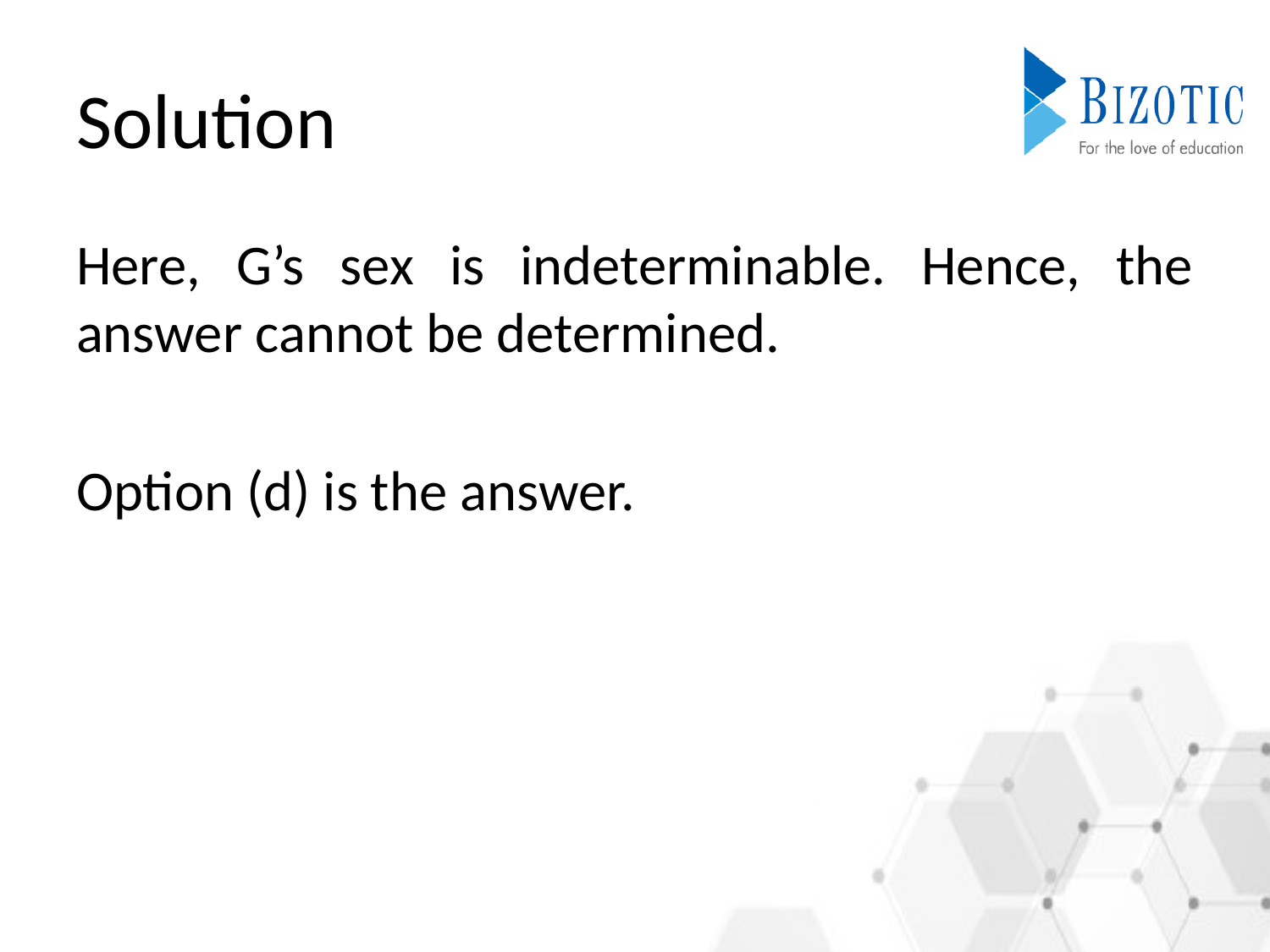

# Solution
Here, G’s sex is indeterminable. Hence, the answer cannot be determined.

Option (d) is the answer.